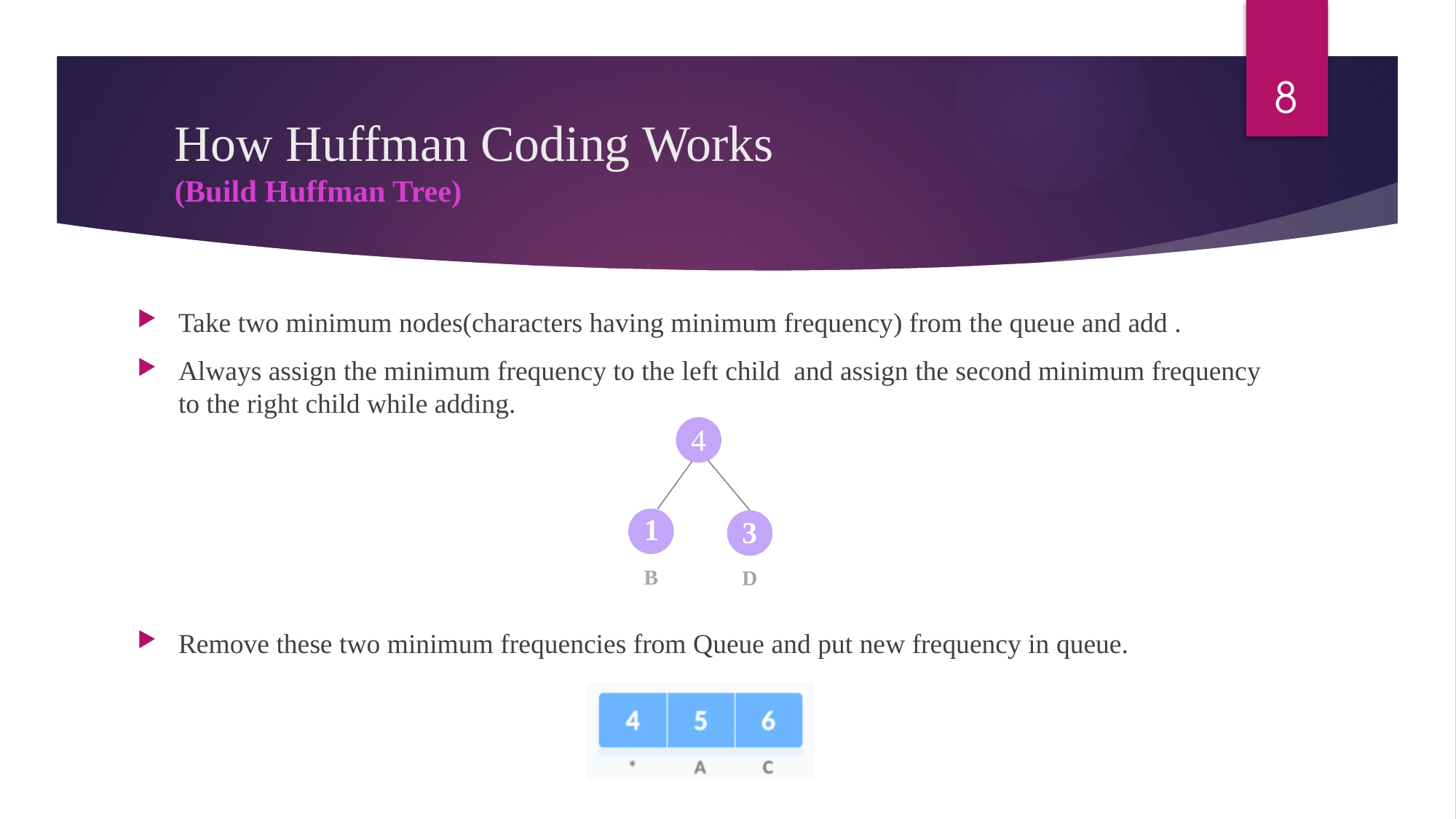

8
# How Huffman Coding Works (Build Huffman Tree)
Take two minimum nodes(characters having minimum frequency) from the queue and add .
Always assign the minimum frequency to the left child  and assign the second minimum frequency to the right child while adding.

Remove these two minimum frequencies from Queue and put new frequency in queue.
4

1
3

B
D